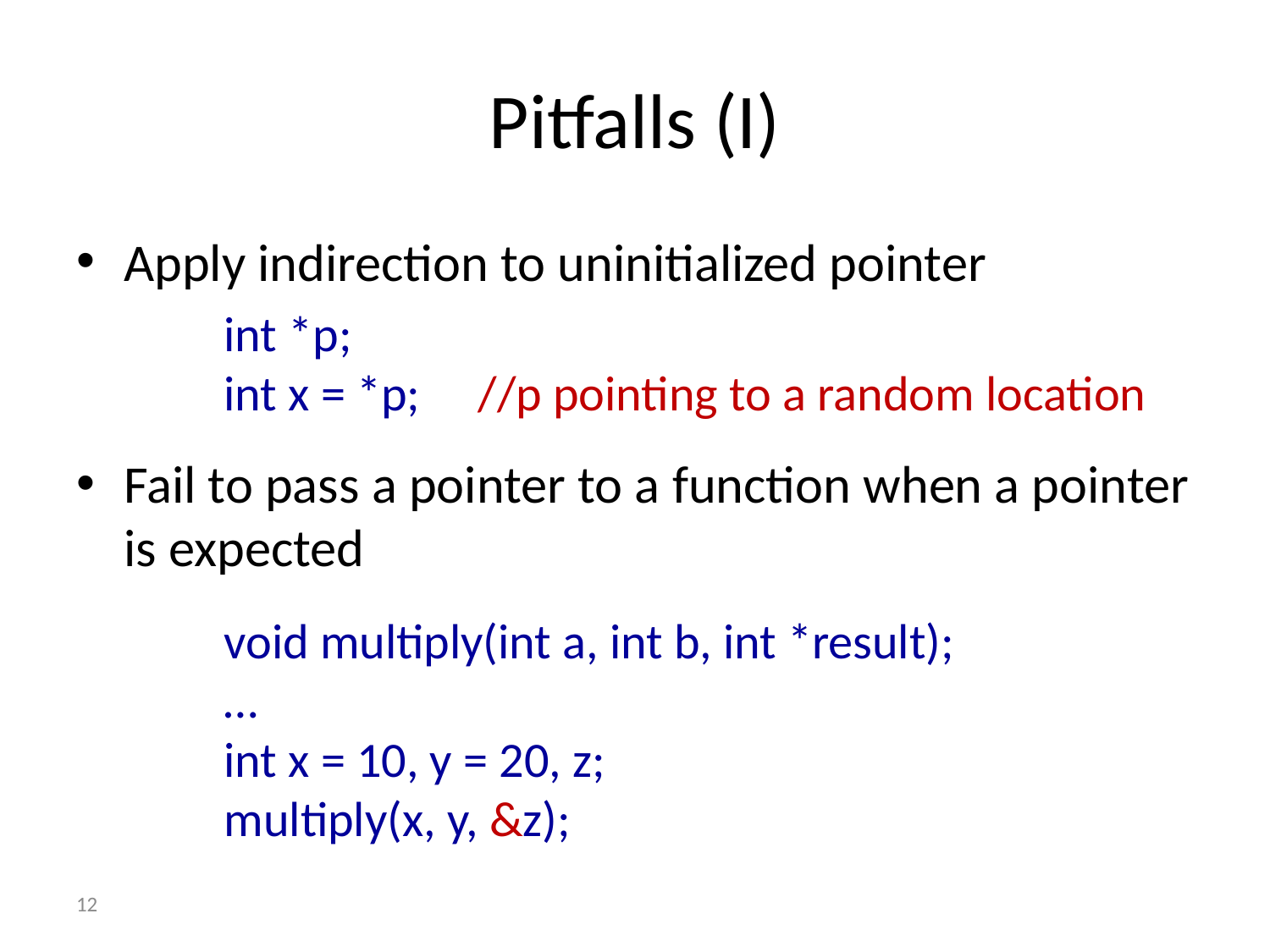

# Pitfalls (I)
Apply indirection to uninitialized pointer

Fail to pass a pointer to a function when a pointer is expected

int *p;
int x = *p;	//p pointing to a random location
void multiply(int a, int b, int *result);
…
int x = 10, y = 20, z;
multiply(x, y, &z);
12